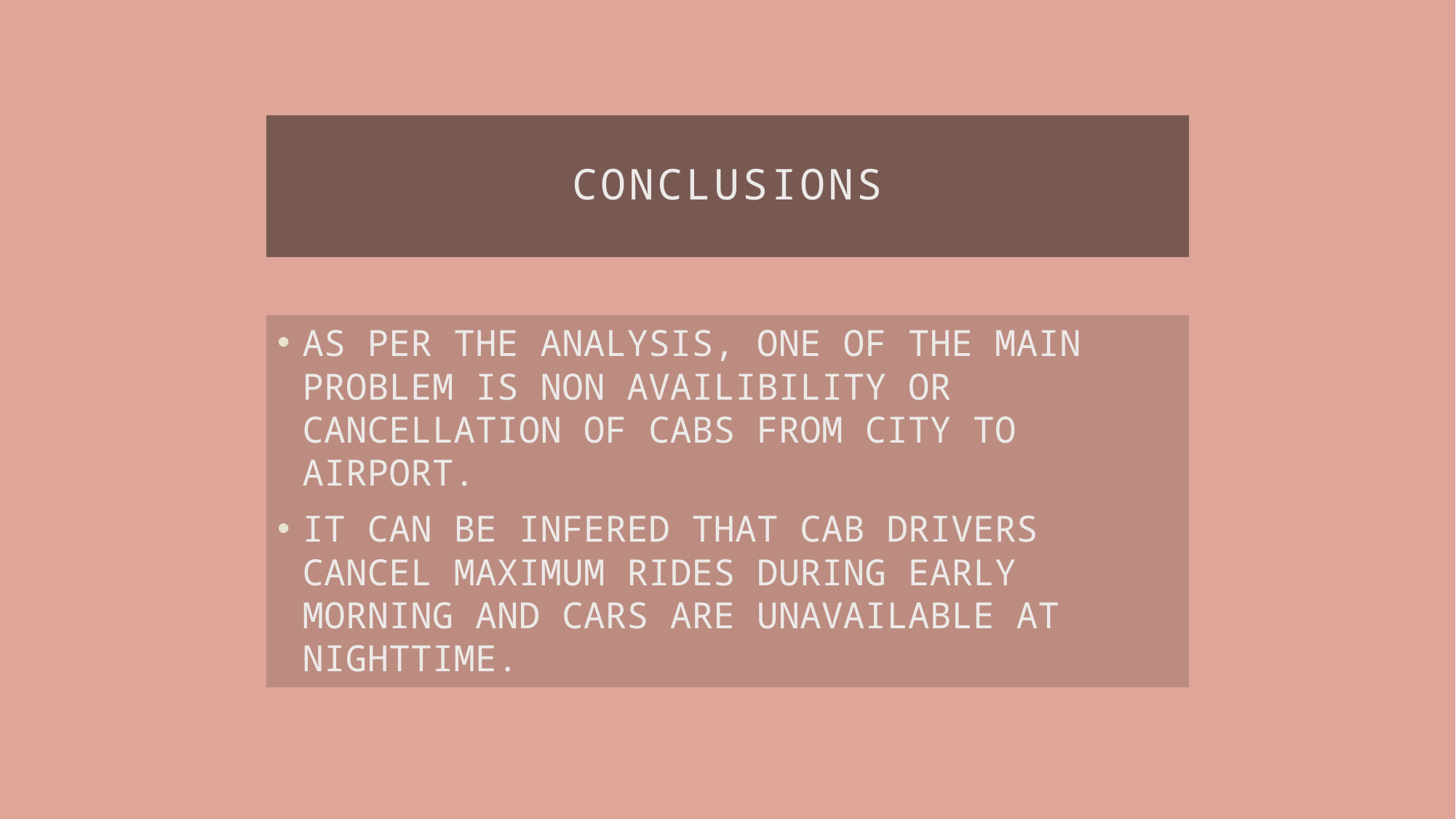

# CONCLUSIONS
AS PER THE ANALYSIS, ONE OF THE MAIN PROBLEM IS NON AVAILIBILITY OR CANCELLATION OF CABS FROM CITY TO AIRPORT.
IT CAN BE INFERED THAT CAB DRIVERS CANCEL MAXIMUM RIDES DURING EARLY MORNING AND CARS ARE UNAVAILABLE AT NIGHTTIME.